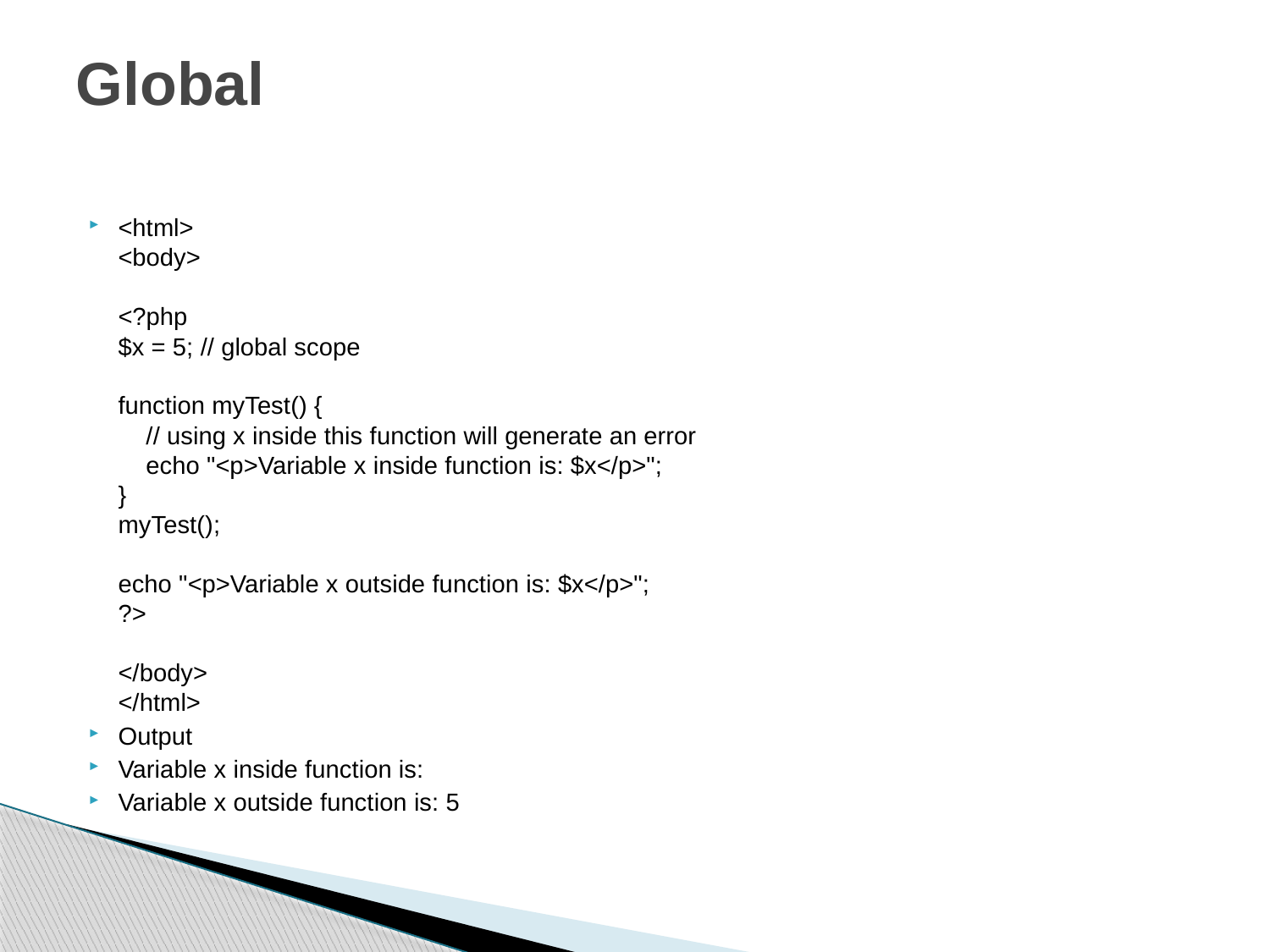

# Global
<html>
<body>
<?php
$x = 5; // global scope
 
function myTest() {
    // using x inside this function will generate an error
    echo "<p>Variable x inside function is: $x</p>";
}
myTest();
echo "<p>Variable x outside function is: $x</p>";
?>
</body>
</html>
Output
Variable x inside function is:
Variable x outside function is: 5